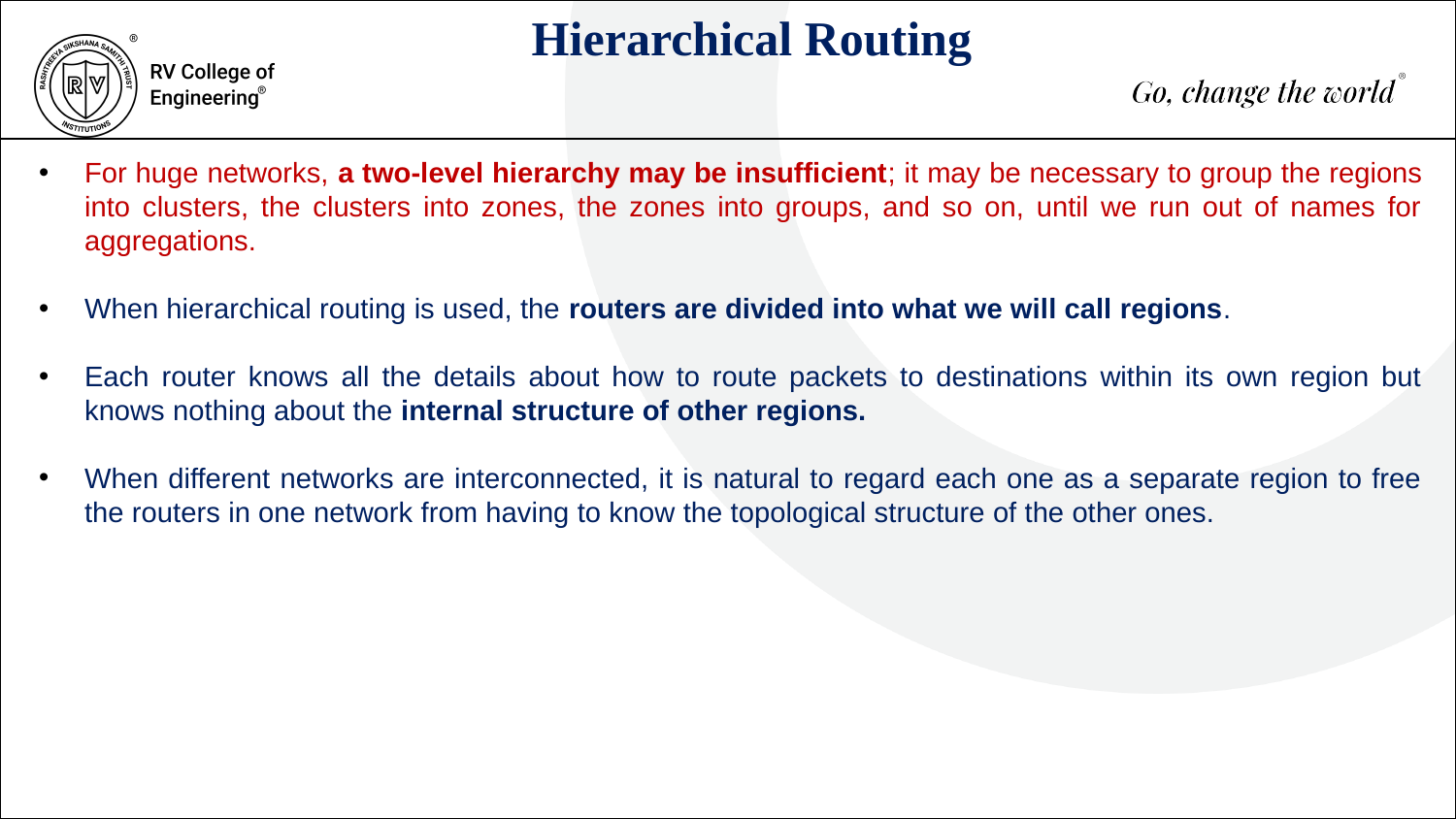

Hierarchical Routing

For huge networks, a two-level hierarchy may be insufficient; it may be necessary to group the regions into clusters, the clusters into zones, the zones into groups, and so on, until we run out of names for aggregations.

When hierarchical routing is used, the routers are divided into what we will call regions.

Each router knows all the details about how to route packets to destinations within its own region but knows nothing about the internal structure of other regions.

When different networks are interconnected, it is natural to regard each one as a separate region to free the routers in one network from having to know the topological structure of the other ones.